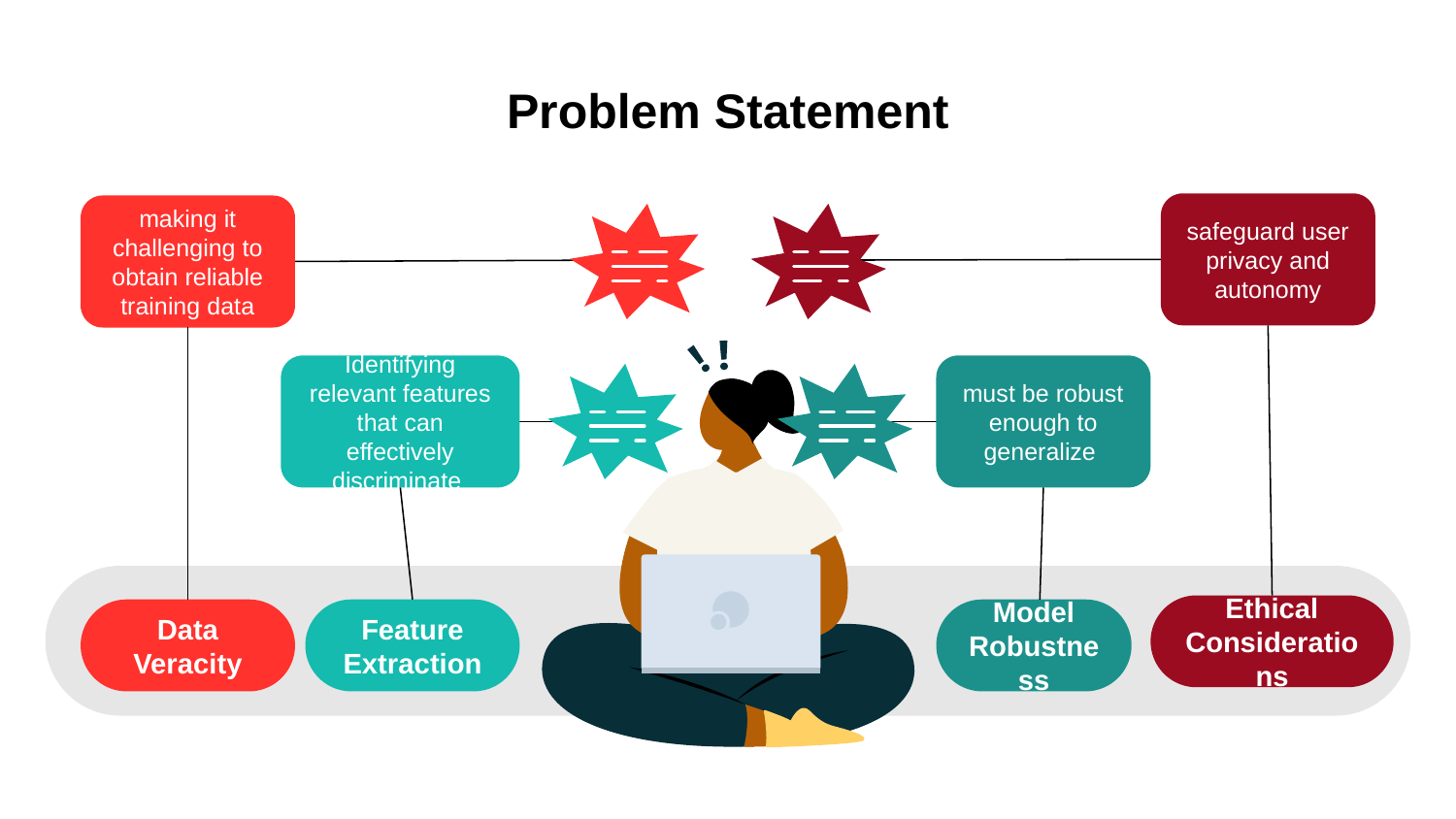

# Problem Statement
safeguard user privacy and autonomy
Ethical Considerations
making it challenging to obtain reliable training data
Data Veracity

Identifying relevant features that can effectively discriminate
Feature Extraction
must be robust enough to generalize
Model Robustness